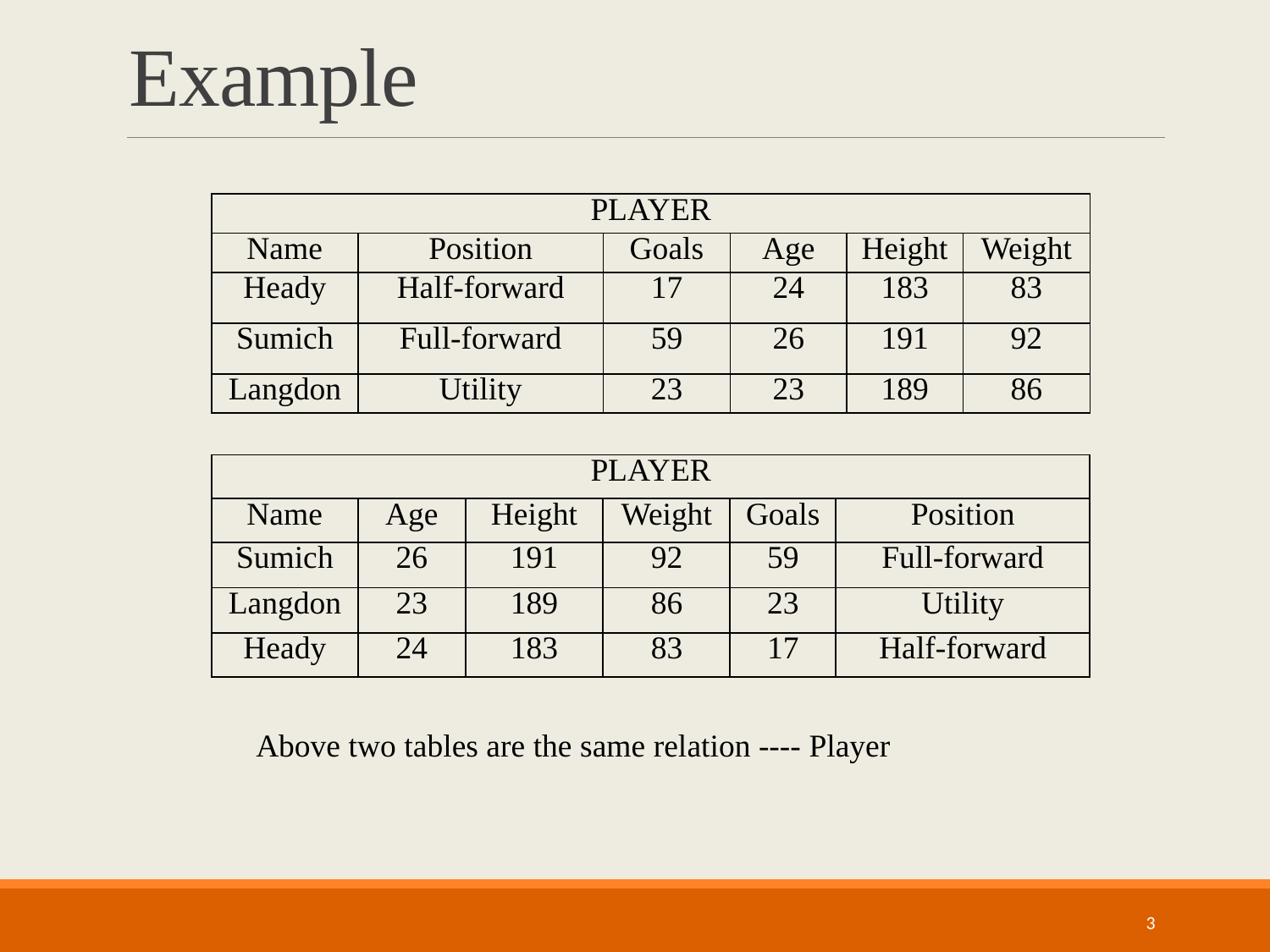

# Example
| PLAYER |  |  |  |  |  |
| --- | --- | --- | --- | --- | --- |
| Name | Position | Goals | Age | Height | Weight |
| Heady | Half-forward | 17 | 24 | 183 | 83 |
| Sumich | Full-forward | 59 | 26 | 191 | 92 |
| Langdon | Utility | 23 | 23 | 189 | 86 |
| PLAYER |  |  |  |  |  |
| --- | --- | --- | --- | --- | --- |
| Name | Age | Height | Weight | Goals | Position |
| Sumich | 26 | 191 | 92 | 59 | Full-forward |
| Langdon | 23 | 189 | 86 | 23 | Utility |
| Heady | 24 | 183 | 83 | 17 | Half-forward |
Above two tables are the same relation ---- Player
3